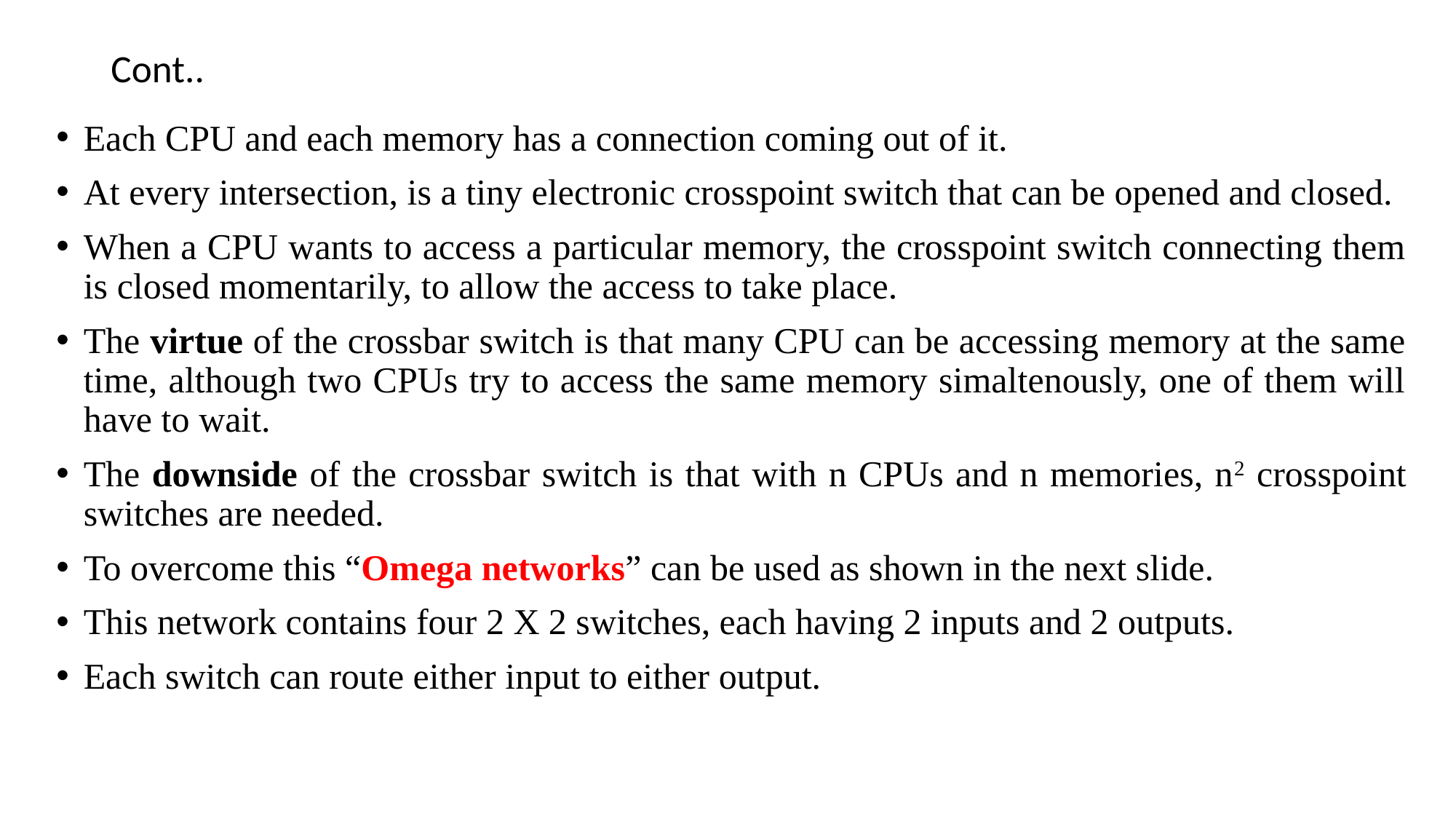

# Cont..
Each CPU and each memory has a connection coming out of it.
At every intersection, is a tiny electronic crosspoint switch that can be opened and closed.
When a CPU wants to access a particular memory, the crosspoint switch connecting them is closed momentarily, to allow the access to take place.
The virtue of the crossbar switch is that many CPU can be accessing memory at the same time, although two CPUs try to access the same memory simaltenously, one of them will have to wait.
The downside of the crossbar switch is that with n CPUs and n memories, n2 crosspoint switches are needed.
To overcome this “Omega networks” can be used as shown in the next slide.
This network contains four 2 X 2 switches, each having 2 inputs and 2 outputs.
Each switch can route either input to either output.